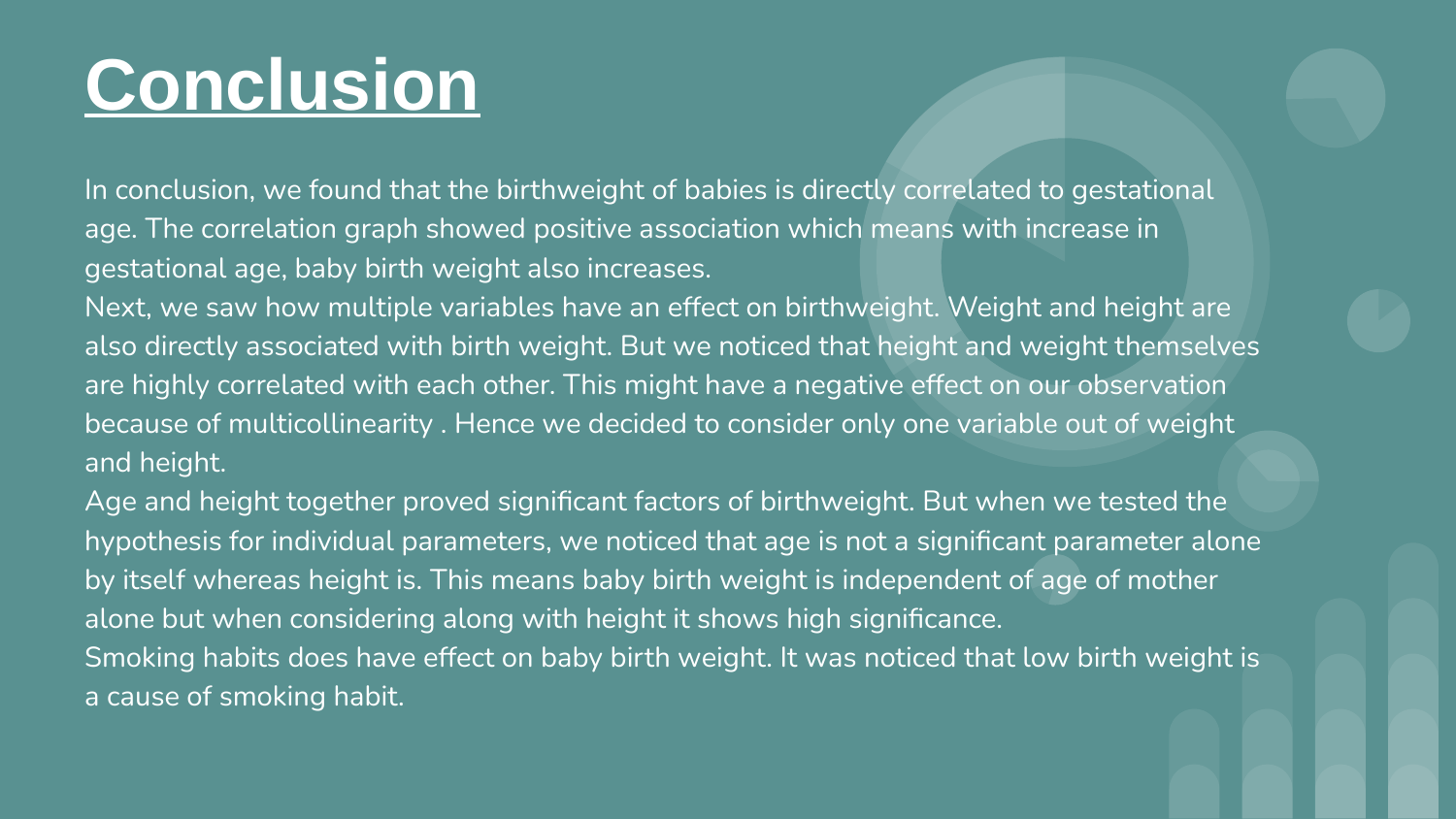

# Conclusion
In conclusion, we found that the birthweight of babies is directly correlated to gestational age. The correlation graph showed positive association which means with increase in gestational age, baby birth weight also increases.
Next, we saw how multiple variables have an effect on birthweight. Weight and height are also directly associated with birth weight. But we noticed that height and weight themselves are highly correlated with each other. This might have a negative effect on our observation because of multicollinearity . Hence we decided to consider only one variable out of weight and height.
Age and height together proved significant factors of birthweight. But when we tested the hypothesis for individual parameters, we noticed that age is not a significant parameter alone by itself whereas height is. This means baby birth weight is independent of age of mother alone but when considering along with height it shows high significance.
Smoking habits does have effect on baby birth weight. It was noticed that low birth weight is a cause of smoking habit.